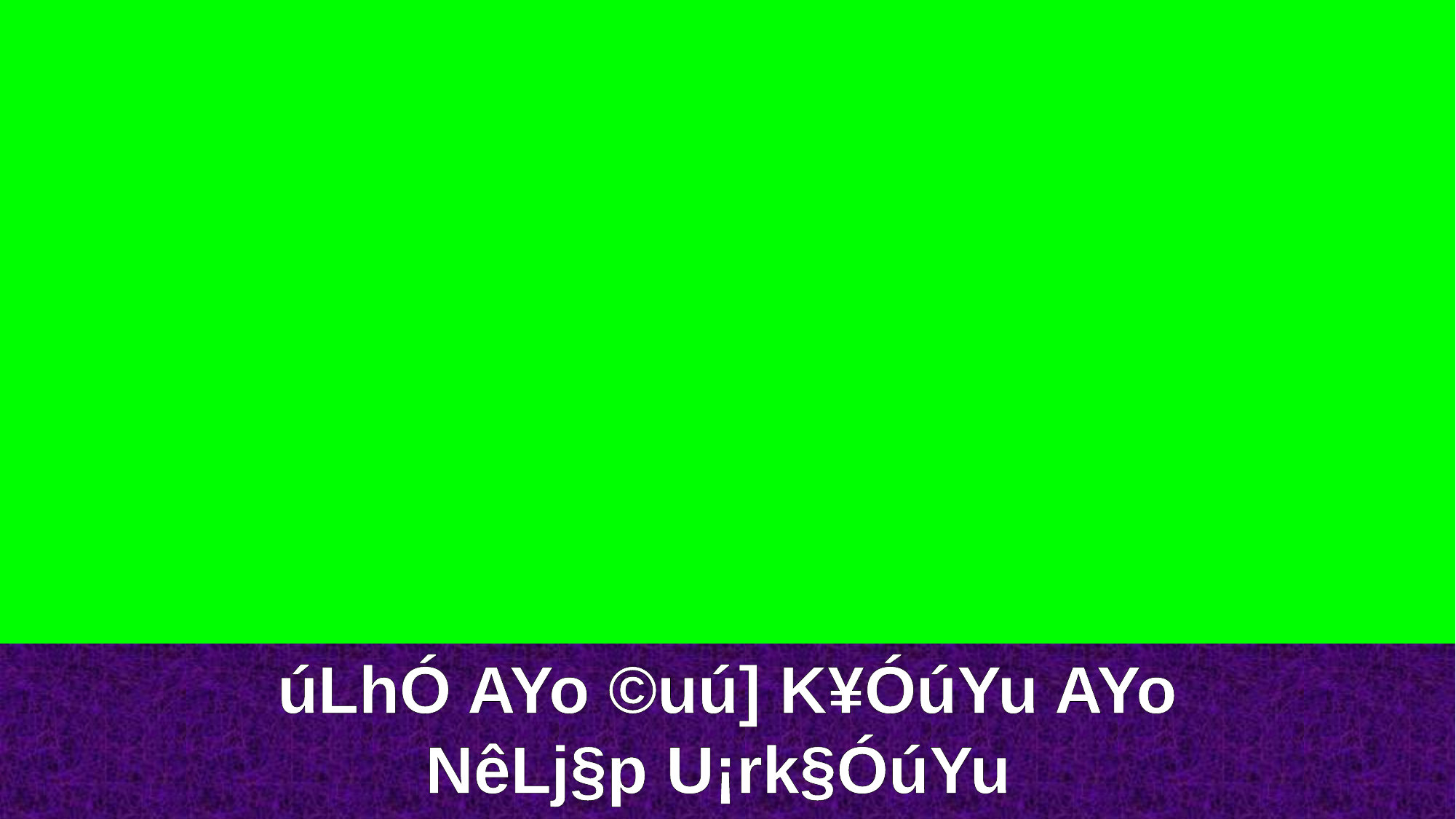

úLhÓ AYo ©uú] K¥ÓúYu AYo NêLj§p U¡rk§ÓúYu